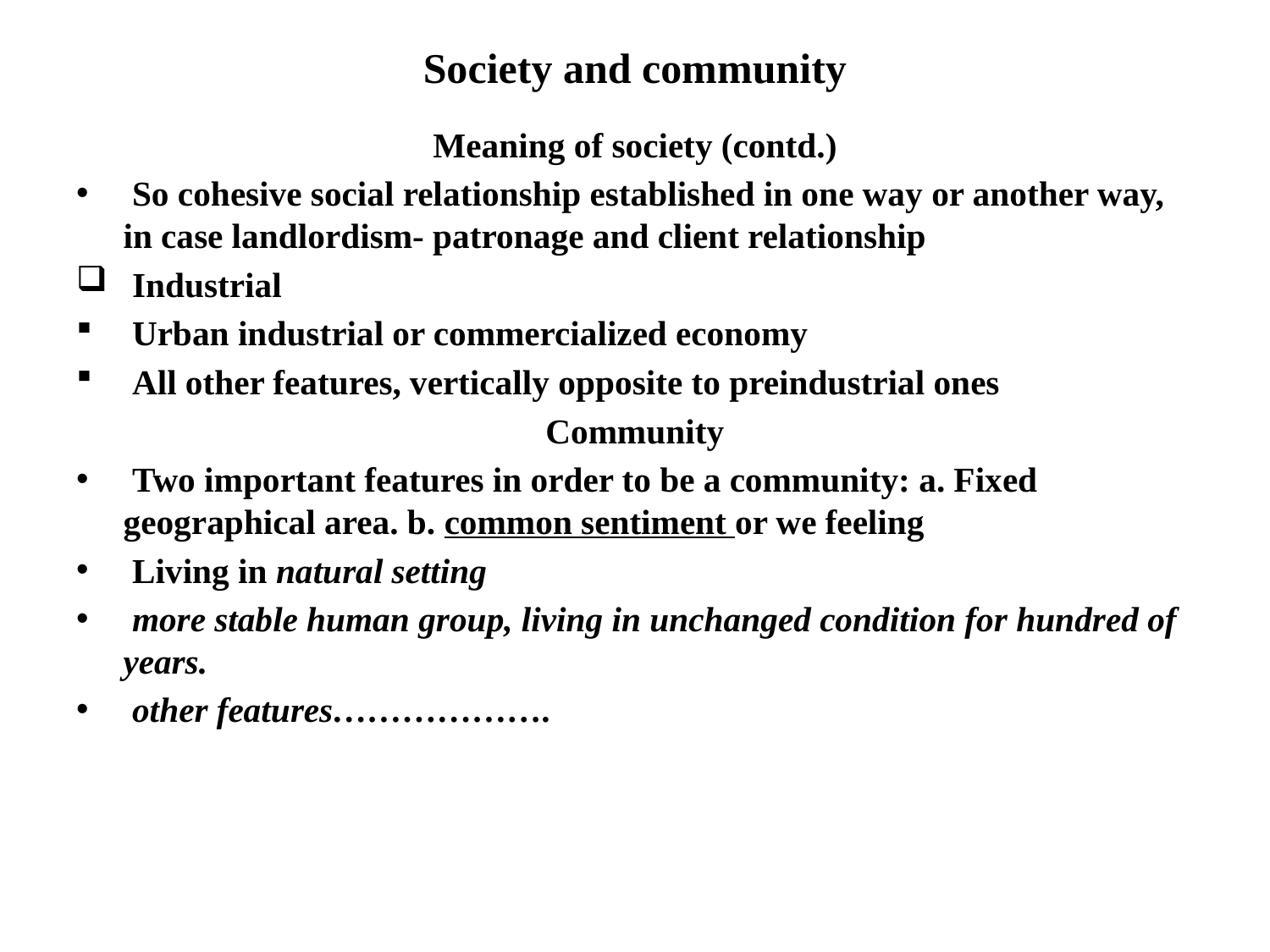

# Society and community
Meaning of society (contd.)
 So cohesive social relationship established in one way or another way, in case landlordism- patronage and client relationship
 Industrial
 Urban industrial or commercialized economy
 All other features, vertically opposite to preindustrial ones
Community
 Two important features in order to be a community: a. Fixed geographical area. b. common sentiment or we feeling
 Living in natural setting
 more stable human group, living in unchanged condition for hundred of years.
 other features……………….